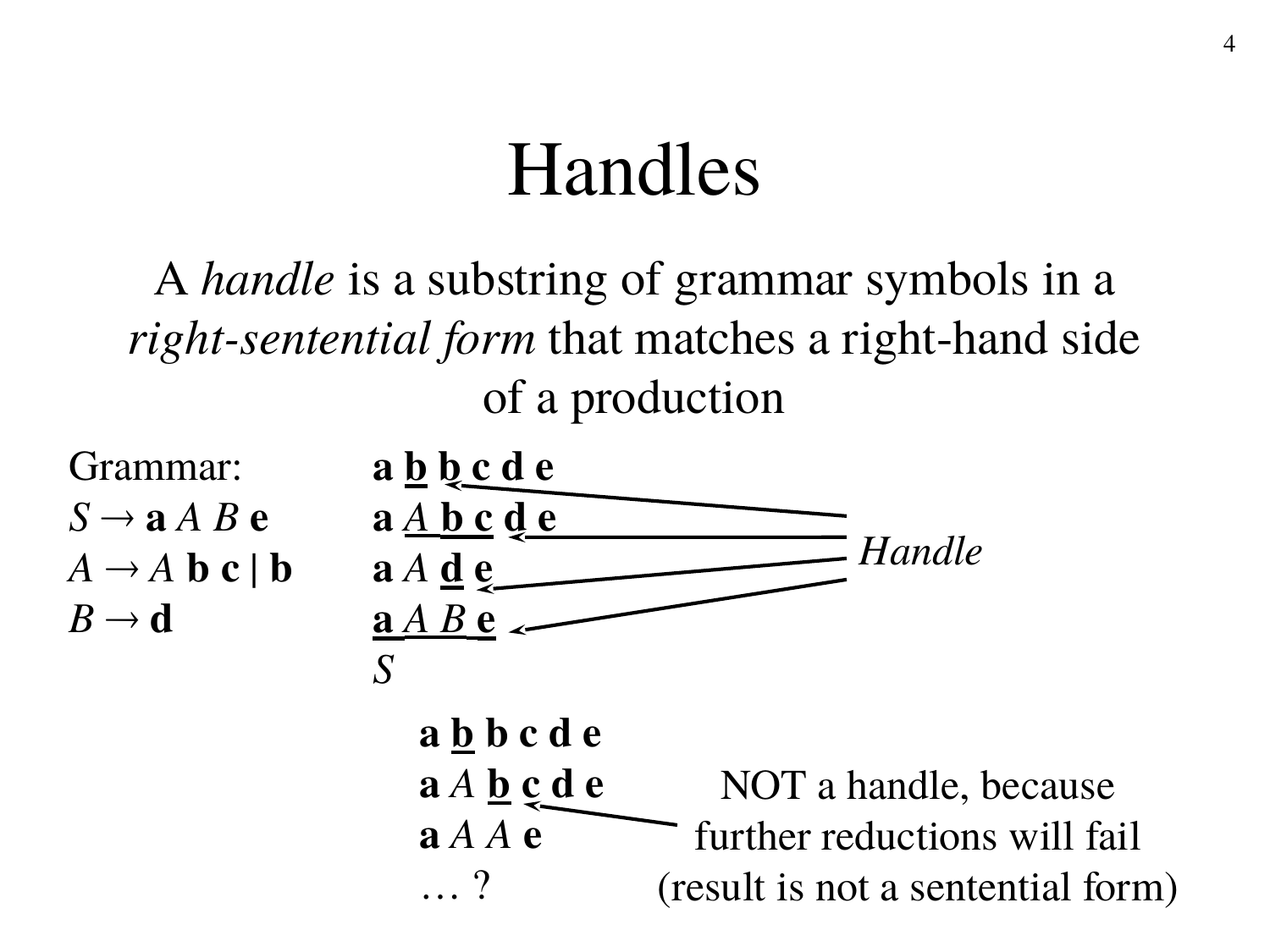

4
# Handles
A handle is a substring of grammar symbols in a
right-sentential form that matches a right-hand side
of a production
Grammar:
S → a A B e
A → A b c | b
B → d
a b b c d e
a A b c d e
a A d e
a A B e
S

Handle

a b b c d e
a A b c d e
a A A e
… ?
NOT a handle, because
further reductions will fail
(result is not a sentential form)